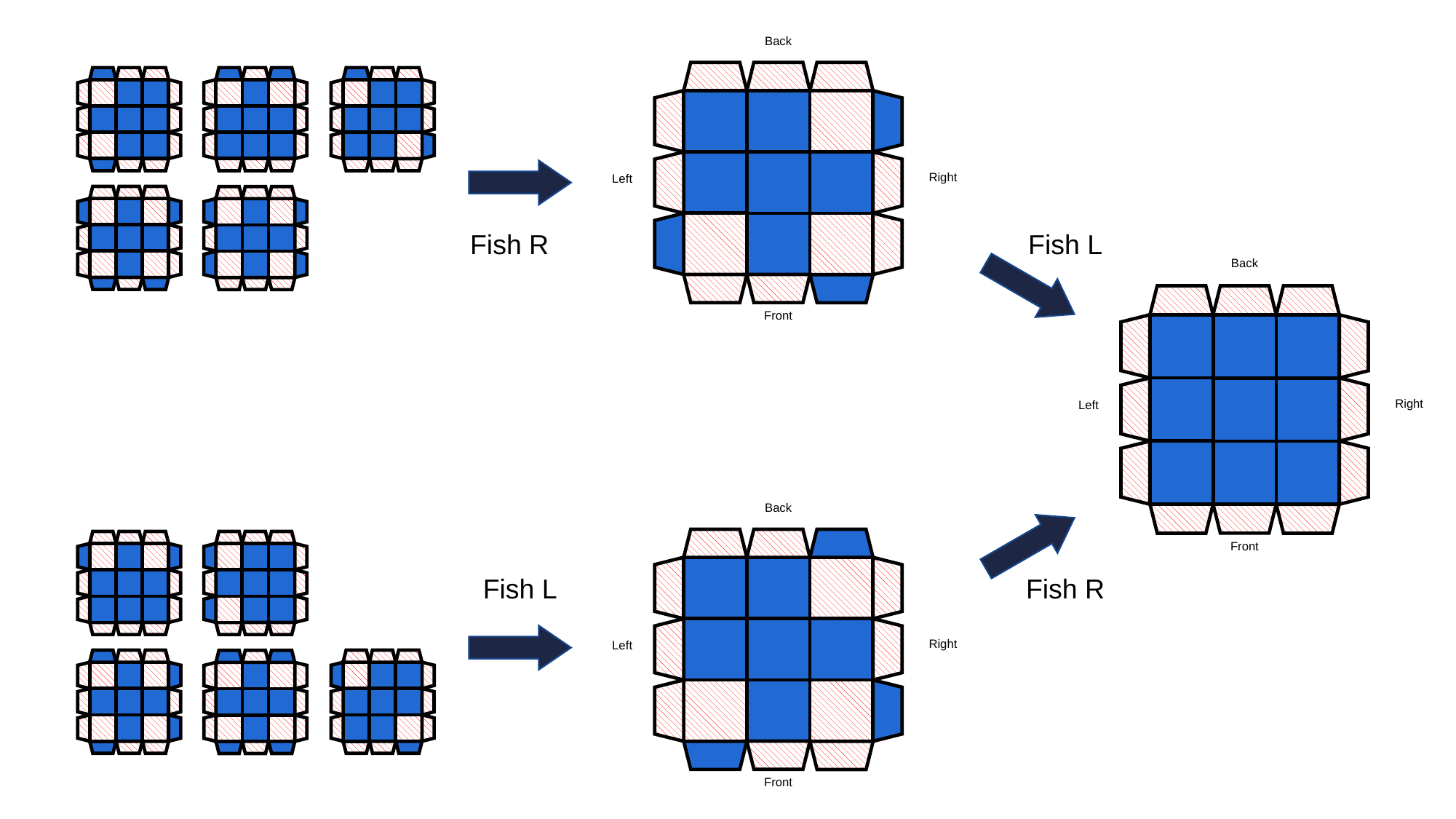

Back

Right
Left

Front

Fish R
Fish L
Back

Right
Left

Front

Back

Right
Left

Front

Fish L
Fish R